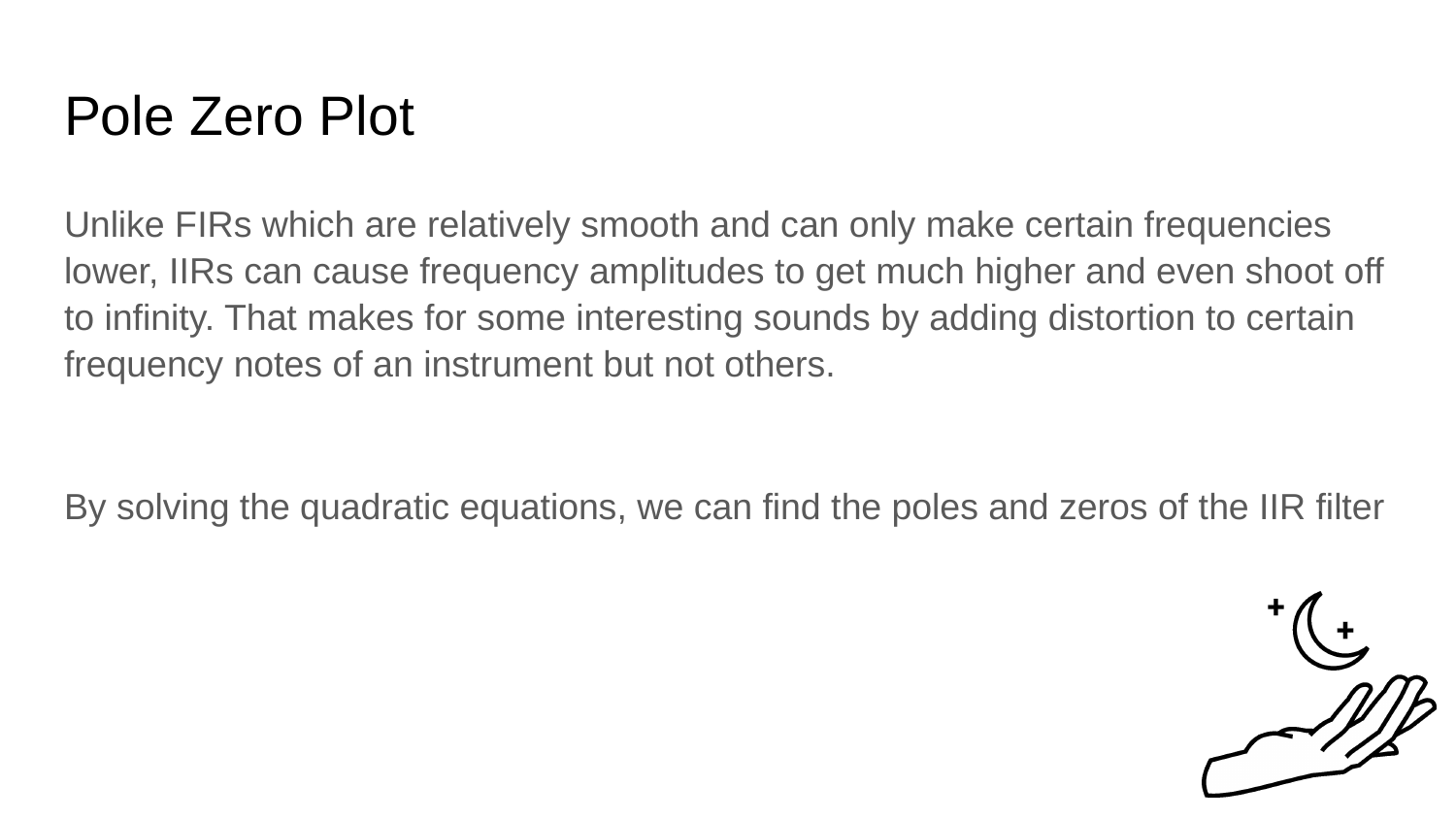

# Pole Zero Plot
Unlike FIRs which are relatively smooth and can only make certain frequencies lower, IIRs can cause frequency amplitudes to get much higher and even shoot off to infinity. That makes for some interesting sounds by adding distortion to certain frequency notes of an instrument but not others.

By solving the quadratic equations, we can find the poles and zeros of the IIR filter